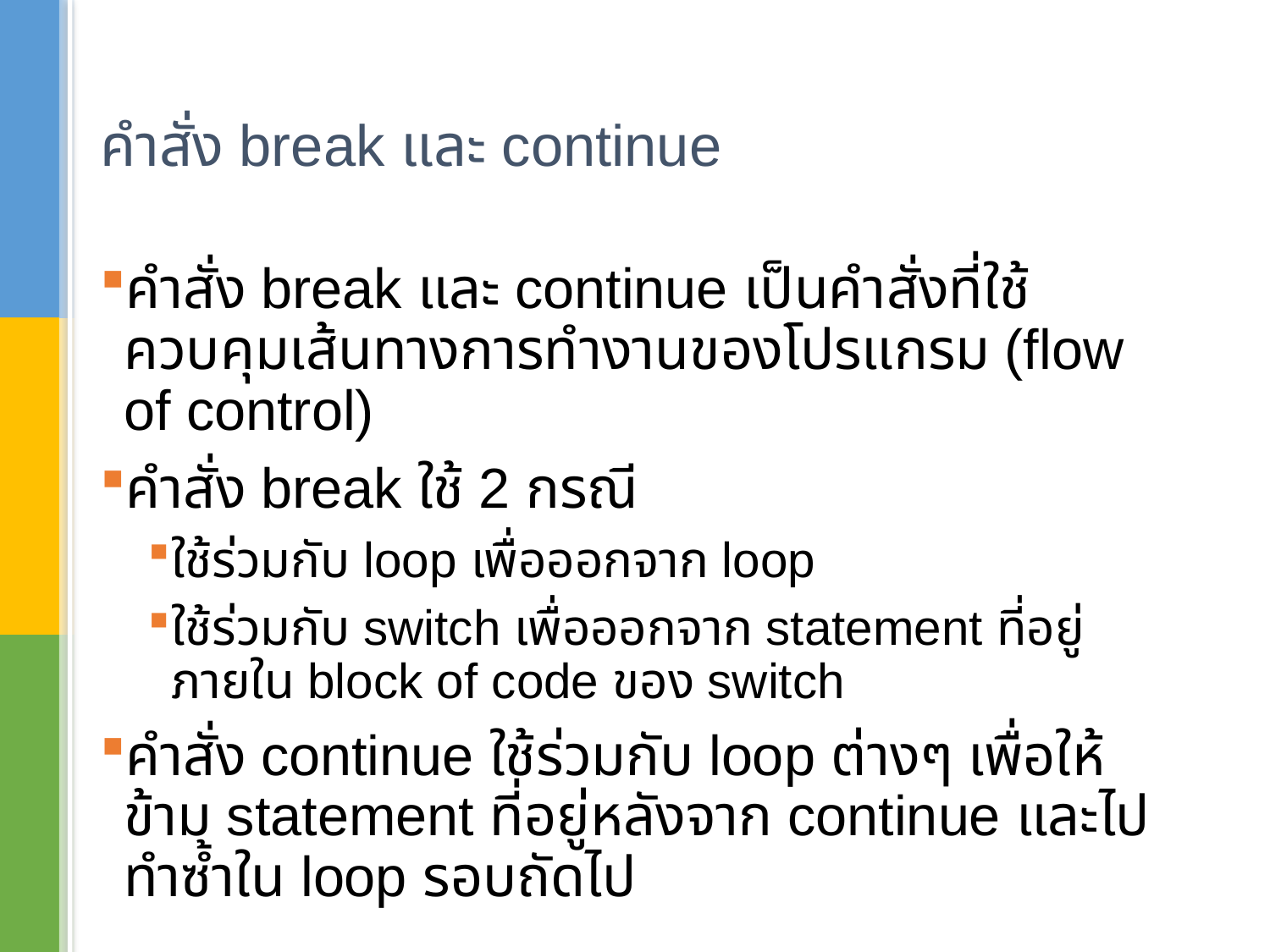

# คำสั่ง break และ continue
คำสั่ง break และ continue เป็นคำสั่งที่ใช้ควบคุมเส้นทางการทำงานของโปรแกรม (flow of control)
คำสั่ง break ใช้ 2 กรณี
ใช้ร่วมกับ loop เพื่อออกจาก loop
ใช้ร่วมกับ switch เพื่อออกจาก statement ที่อยู่ภายใน block of code ของ switch
คำสั่ง continue ใช้ร่วมกับ loop ต่างๆ เพื่อให้ข้าม statement ที่อยู่หลังจาก continue และไปทำซ้ำใน loop รอบถัดไป